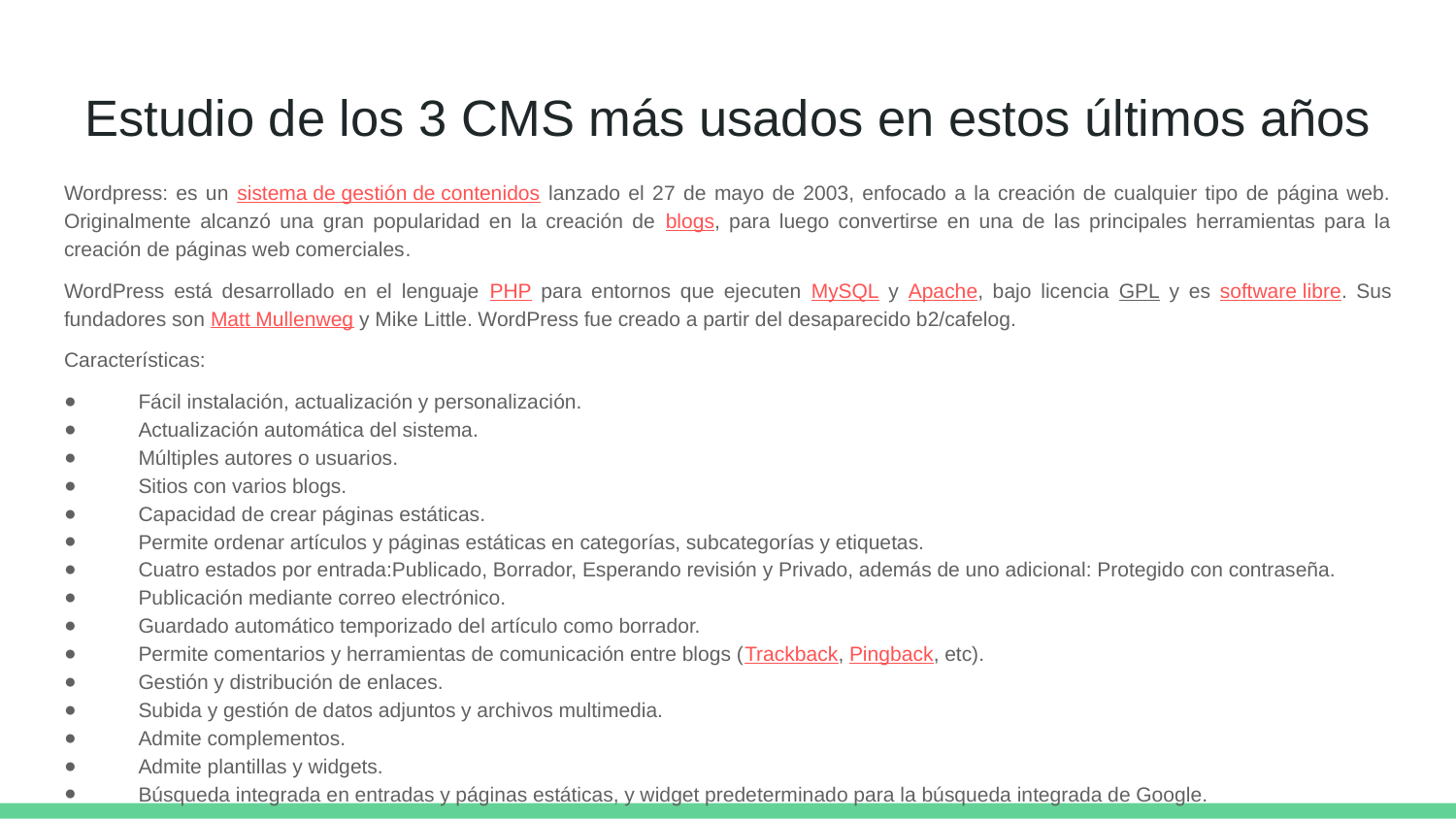

# Estudio de los 3 CMS más usados en estos últimos años
Wordpress: es un sistema de gestión de contenidos lanzado el 27 de mayo de 2003, enfocado a la creación de cualquier tipo de página web. Originalmente alcanzó una gran popularidad en la creación de blogs, para luego convertirse en una de las principales herramientas para la creación de páginas web comerciales​.
WordPress está desarrollado en el lenguaje PHP para entornos que ejecuten MySQL y Apache, bajo licencia GPL y es software libre. Sus fundadores son Matt Mullenweg y Mike Little. WordPress fue creado a partir del desaparecido b2/cafelog.
Características:
Fácil instalación, actualización y personalización.
Actualización automática del sistema.
Múltiples autores o usuarios.
Sitios con varios blogs.
Capacidad de crear páginas estáticas.
Permite ordenar artículos y páginas estáticas en categorías, subcategorías y etiquetas.
Cuatro estados por entrada:Publicado, Borrador, Esperando revisión y Privado, además de uno adicional: Protegido con contraseña.
Publicación mediante correo electrónico.
Guardado automático temporizado del artículo como borrador.
Permite comentarios y herramientas de comunicación entre blogs (Trackback, Pingback, etc).
Gestión y distribución de enlaces.
Subida y gestión de datos adjuntos y archivos multimedia.
Admite complementos.
Admite plantillas y widgets.
Búsqueda integrada en entradas y páginas estáticas, y widget predeterminado para la búsqueda integrada de Google.